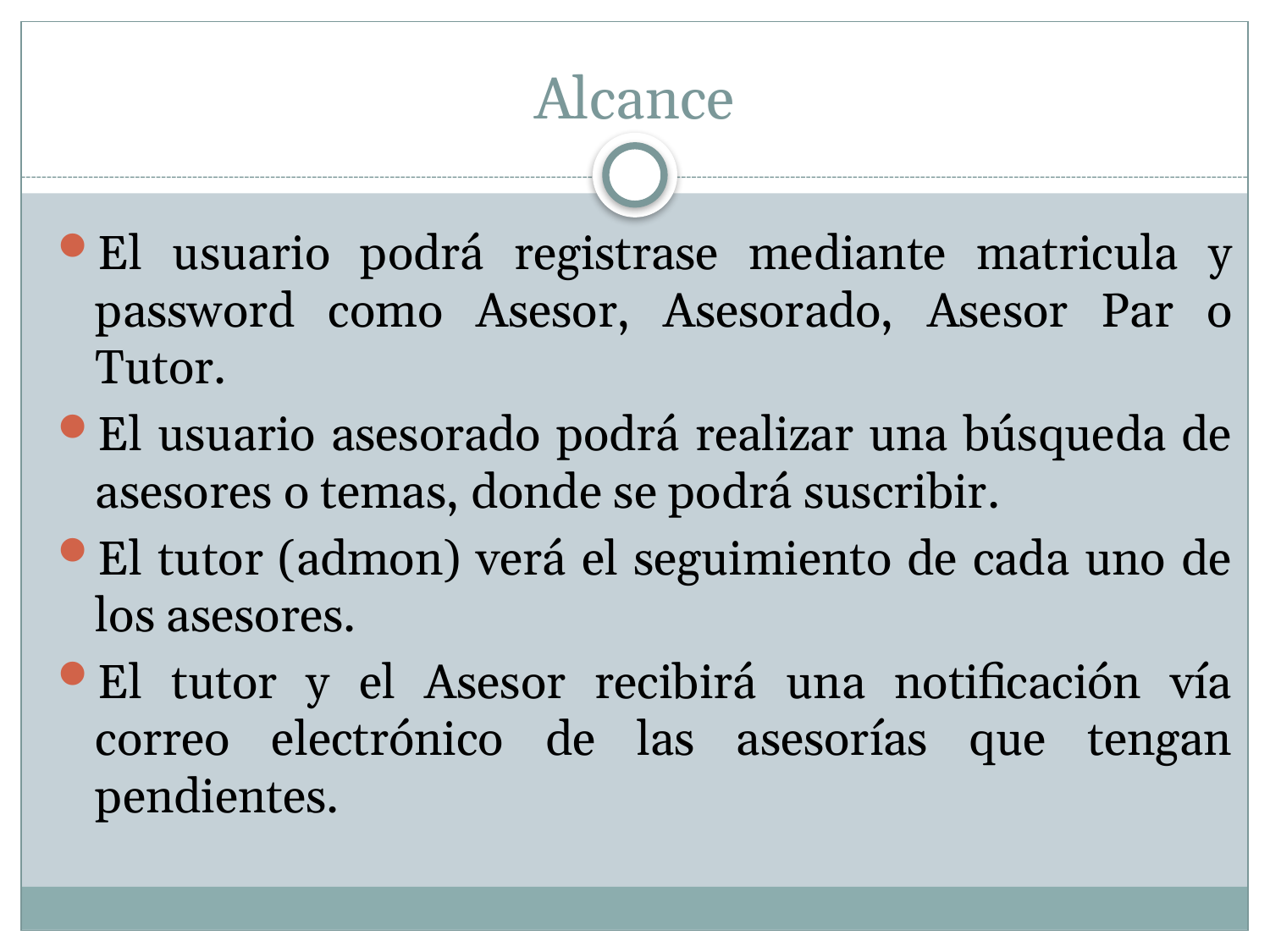

# Alcance
El usuario podrá registrase mediante matricula y password como Asesor, Asesorado, Asesor Par o Tutor.
El usuario asesorado podrá realizar una búsqueda de asesores o temas, donde se podrá suscribir.
El tutor (admon) verá el seguimiento de cada uno de los asesores.
El tutor y el Asesor recibirá una notificación vía correo electrónico de las asesorías que tengan pendientes.